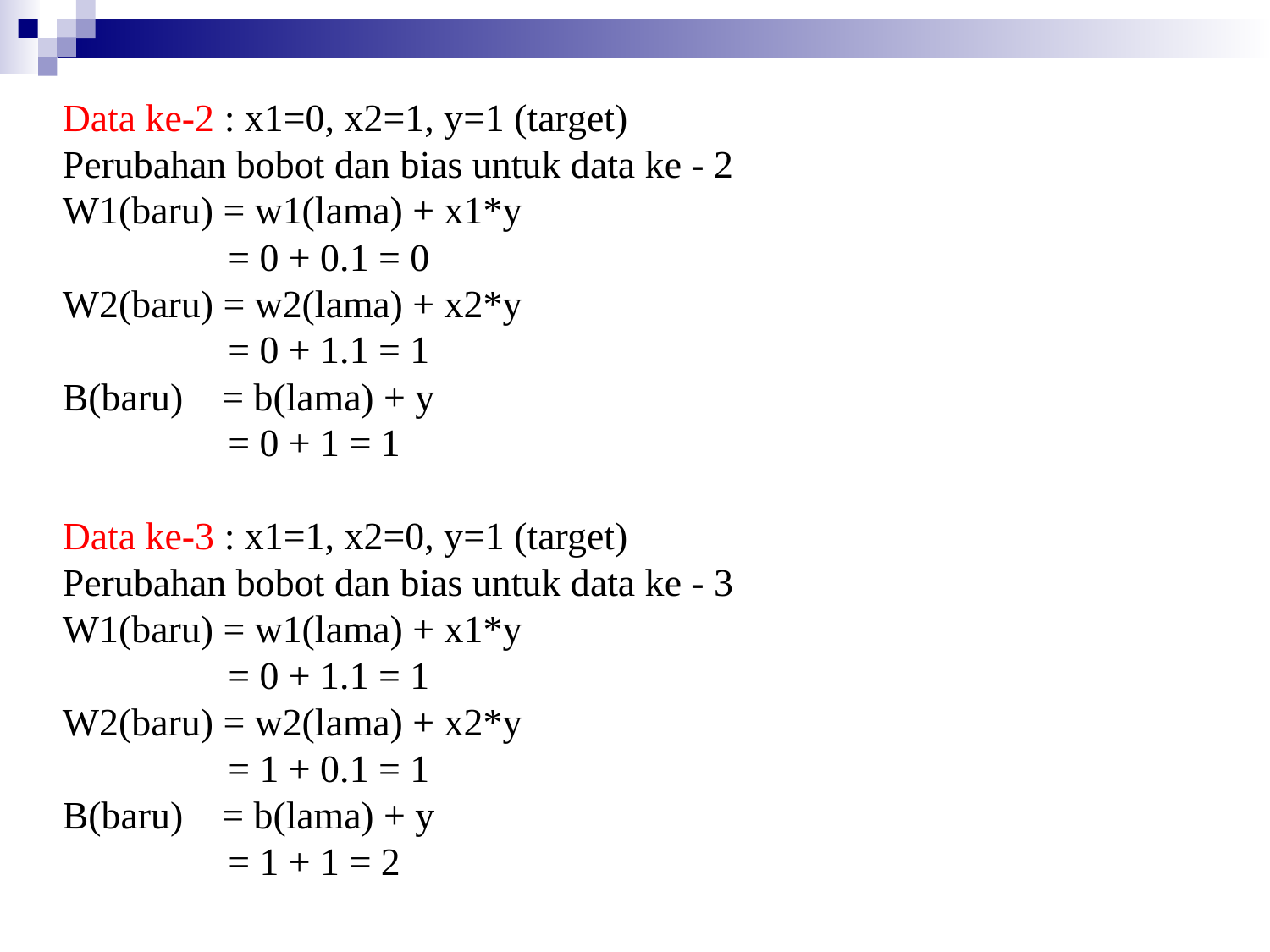

Data ke-2 : x1=0, x2=1, y=1 (target)
Perubahan bobot dan bias untuk data ke - 2
W1(baru) = w1(lama) + x1*y
                 = 0 + 0.1 = 0
W2(baru) = w2(lama) + x2*y
                 = 0 + 1.1 = 1
B(baru)    = b(lama) + y
                 = 0 + 1 = 1

Data ke-3 : x1=1, x2=0, y=1 (target)
Perubahan bobot dan bias untuk data ke - 3
W1(baru) = w1(lama) + x1*y
                 = 0 + 1.1 = 1
W2(baru) = w2(lama) + x2*y
                 = 1 + 0.1 = 1
B(baru)    = b(lama) + y
                 = 1 + 1 = 2